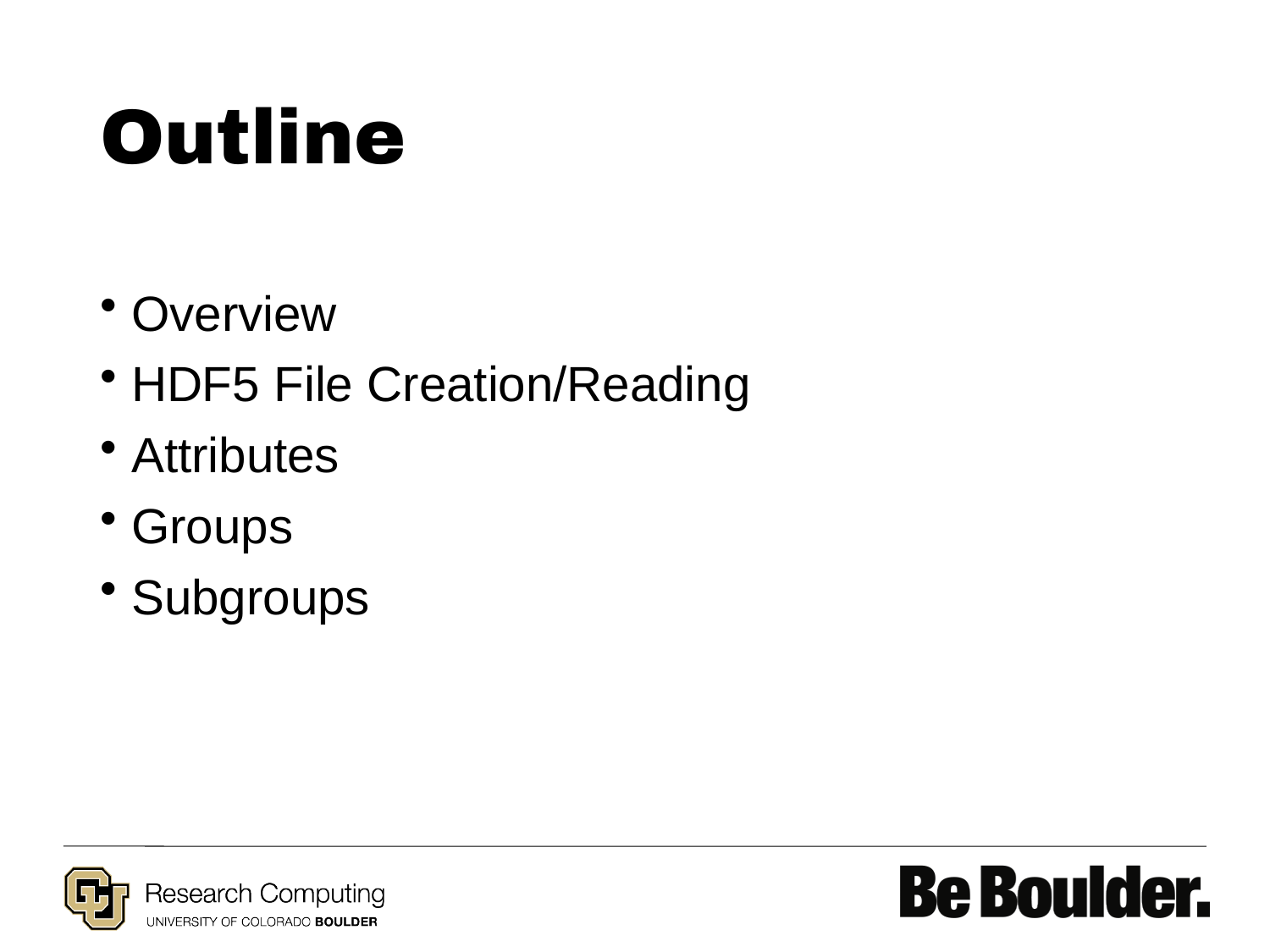

# Outline
Overview
HDF5 File Creation/Reading
Attributes
Groups
Subgroups